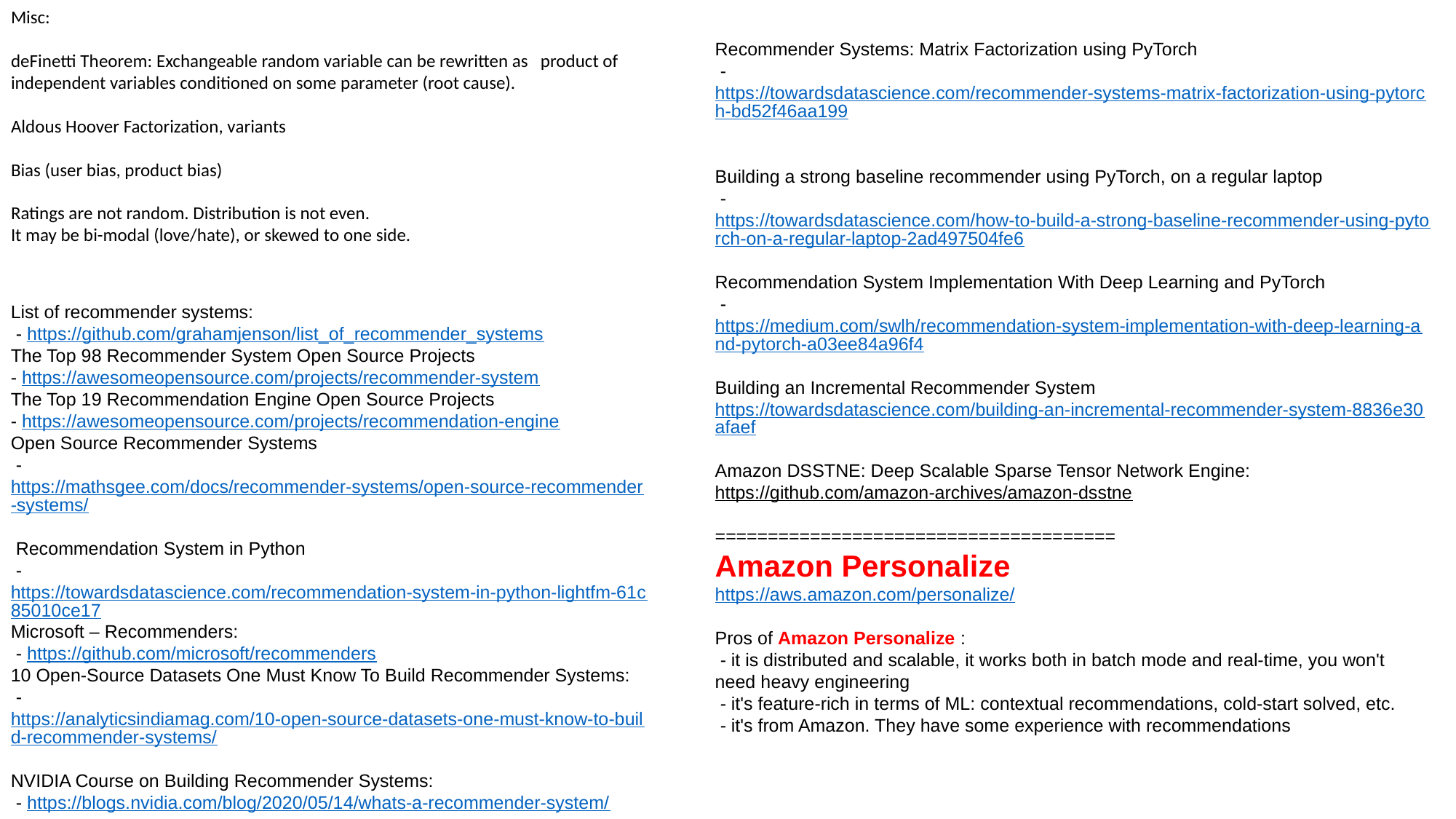

Misc:

deFinetti Theorem: Exchangeable random variable can be rewritten as   product of independent variables conditioned on some parameter (root cause).

Aldous Hoover Factorization, variants

Bias (user bias, product bias)

Ratings are not random. Distribution is not even.
It may be bi-modal (love/hate), or skewed to one side.
Recommender Systems: Matrix Factorization using PyTorch
 - https://towardsdatascience.com/recommender-systems-matrix-factorization-using-pytorch-bd52f46aa199

Building a strong baseline recommender using PyTorch, on a regular laptop
 - https://towardsdatascience.com/how-to-build-a-strong-baseline-recommender-using-pytorch-on-a-regular-laptop-2ad497504fe6

Recommendation System Implementation With Deep Learning and PyTorch
 - https://medium.com/swlh/recommendation-system-implementation-with-deep-learning-and-pytorch-a03ee84a96f4

Building an Incremental Recommender System
https://towardsdatascience.com/building-an-incremental-recommender-system-8836e30afaef

Amazon DSSTNE: Deep Scalable Sparse Tensor Network Engine:
https://github.com/amazon-archives/amazon-dsstne

======================================
Amazon Personalize
https://aws.amazon.com/personalize/
Pros of Amazon Personalize :
 - it is distributed and scalable, it works both in batch mode and real-time, you won't need heavy engineering
 - it's feature-rich in terms of ML: contextual recommendations, cold-start solved, etc.
 - it's from Amazon. They have some experience with recommendations
List of recommender systems:
 - https://github.com/grahamjenson/list_of_recommender_systems
The Top 98 Recommender System Open Source Projects
- https://awesomeopensource.com/projects/recommender-system
The Top 19 Recommendation Engine Open Source Projects
- https://awesomeopensource.com/projects/recommendation-engine
Open Source Recommender Systems
 - https://mathsgee.com/docs/recommender-systems/open-source-recommender-systems/
 Recommendation System in Python
 - https://towardsdatascience.com/recommendation-system-in-python-lightfm-61c85010ce17
Microsoft – Recommenders:
 - https://github.com/microsoft/recommenders
10 Open-Source Datasets One Must Know To Build Recommender Systems:
 - https://analyticsindiamag.com/10-open-source-datasets-one-must-know-to-build-recommender-systems/
NVIDIA Course on Building Recommender Systems:
 - https://blogs.nvidia.com/blog/2020/05/14/whats-a-recommender-system/